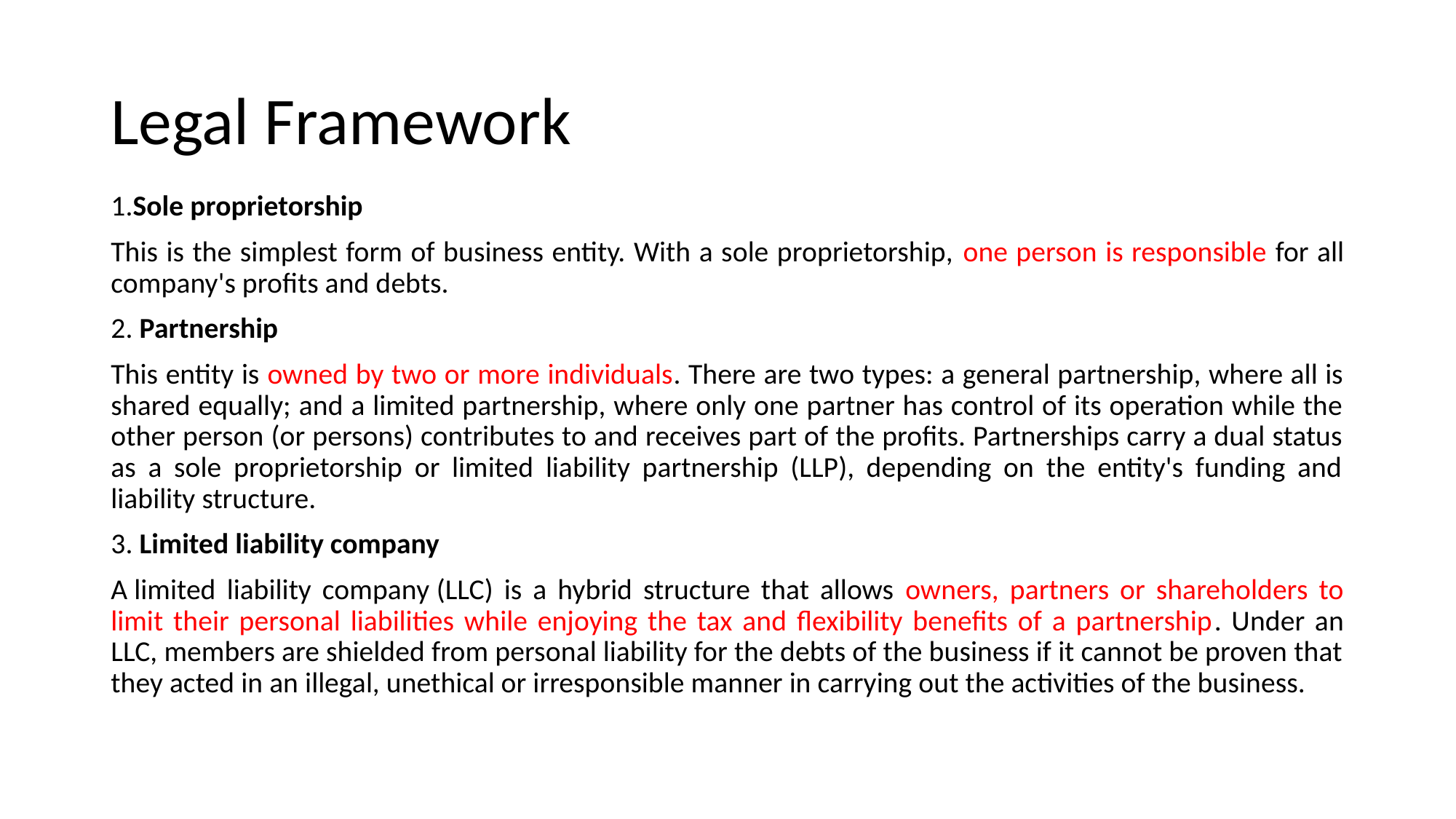

# Legal Framework
1.Sole proprietorship
This is the simplest form of business entity. With a sole proprietorship, one person is responsible for all company's profits and debts.
2. Partnership
This entity is owned by two or more individuals. There are two types: a general partnership, where all is shared equally; and a limited partnership, where only one partner has control of its operation while the other person (or persons) contributes to and receives part of the profits. Partnerships carry a dual status as a sole proprietorship or limited liability partnership (LLP), depending on the entity's funding and liability structure.
3. Limited liability company
A limited liability company (LLC) is a hybrid structure that allows owners, partners or shareholders to limit their personal liabilities while enjoying the tax and flexibility benefits of a partnership. Under an LLC, members are shielded from personal liability for the debts of the business if it cannot be proven that they acted in an illegal, unethical or irresponsible manner in carrying out the activities of the business.